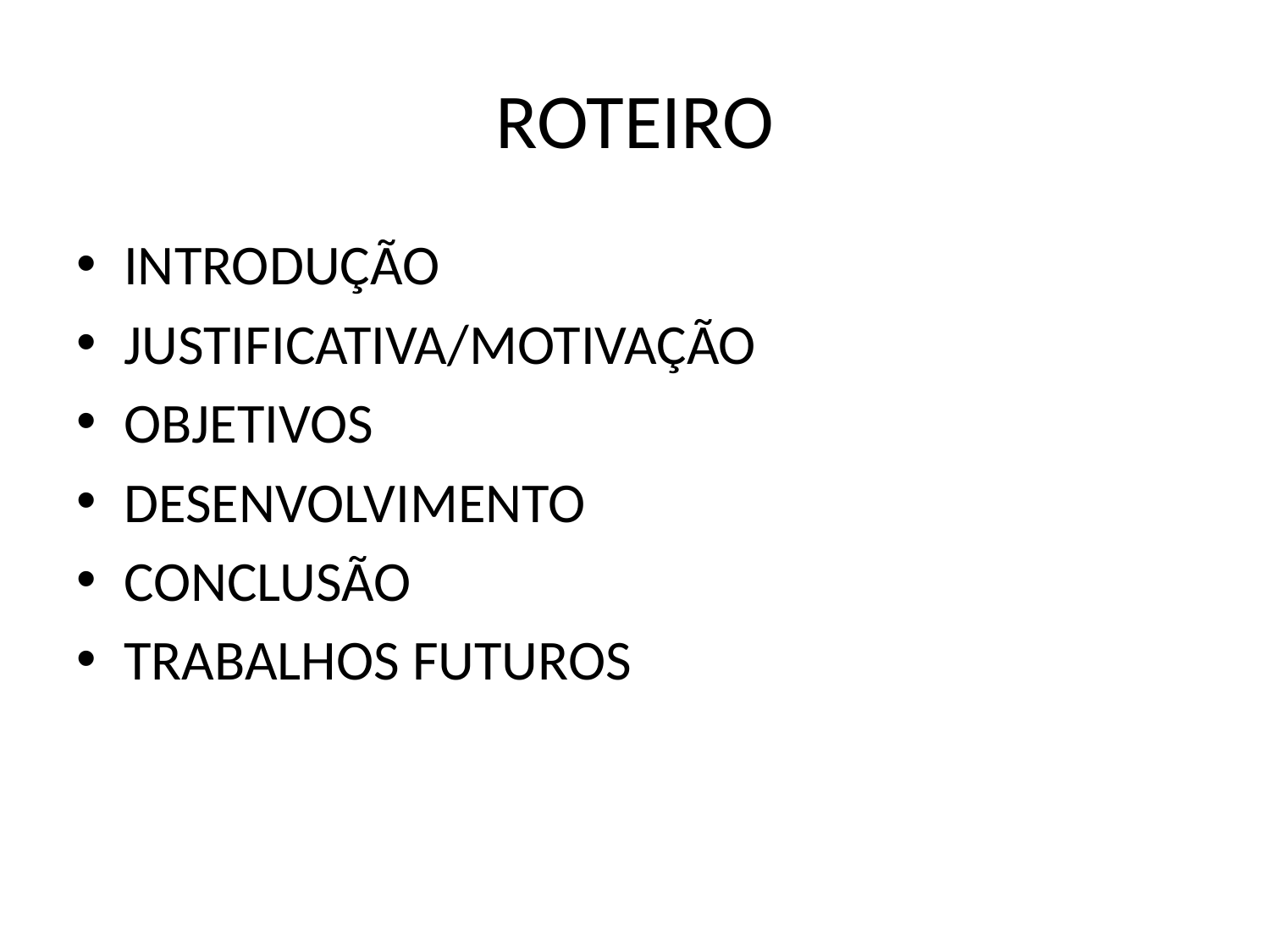

# ROTEIRO
INTRODUÇÃO
JUSTIFICATIVA/MOTIVAÇÃO
OBJETIVOS
DESENVOLVIMENTO
CONCLUSÃO
TRABALHOS FUTUROS